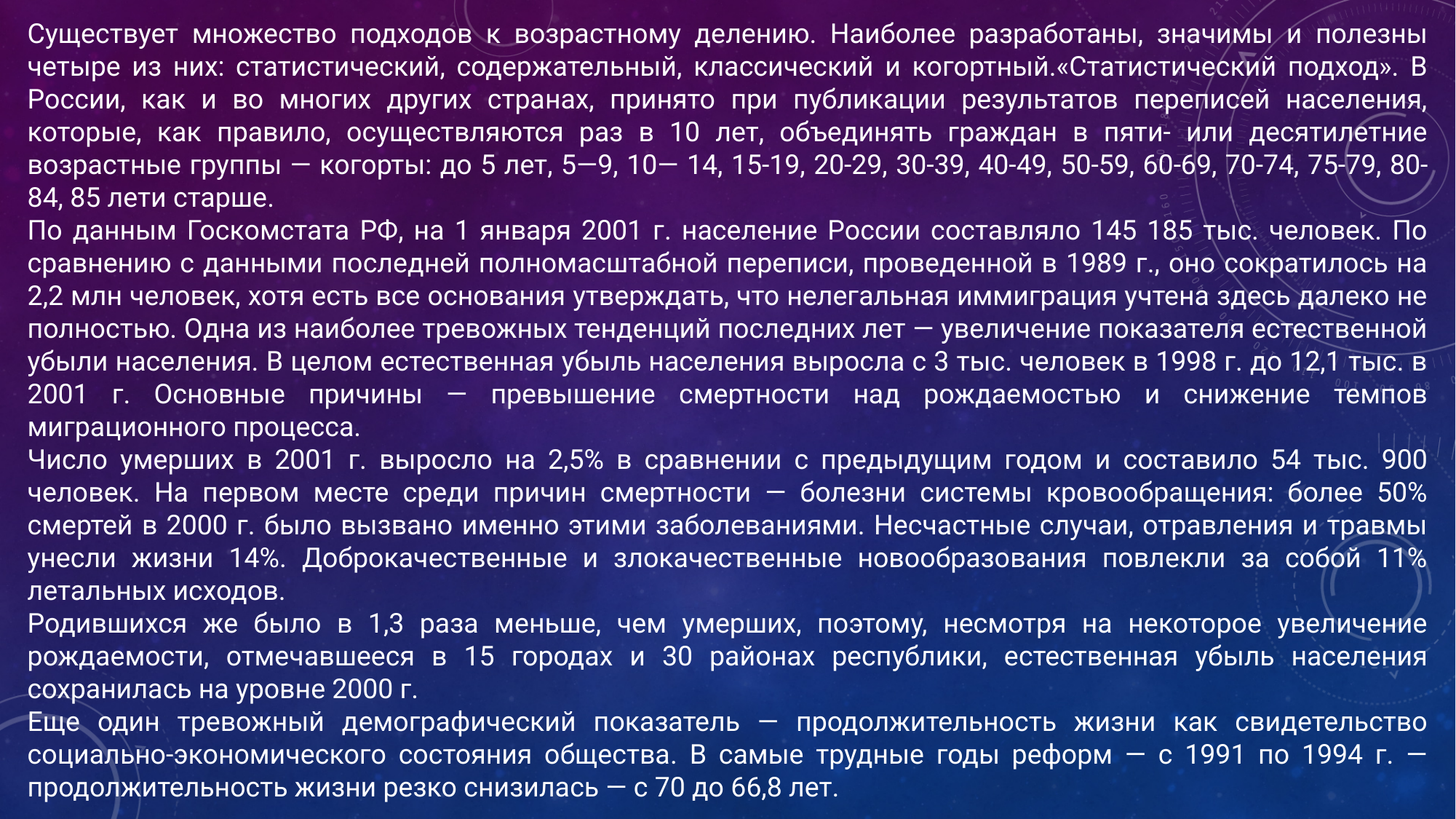

Существует множество подходов к возрастному делению. Наиболее разработаны, значимы и полезны четыре из них: статистический, содержательный, классический и когортный.«Статистический подход». В России, как и во многих других странах, принято при публикации результатов переписей населения, которые, как правило, осуществляются раз в 10 лет, объединять граждан в пяти- или десятилетние возрастные группы — когорты: до 5 лет, 5—9, 10— 14, 15-19, 20-29, 30-39, 40-49, 50-59, 60-69, 70-74, 75-79, 80-84, 85 лети старше.
По данным Госкомстата РФ, на 1 января 2001 г. население России составляло 145 185 тыс. человек. По сравнению с данными последней полномасштабной переписи, проведенной в 1989 г., оно сократилось на 2,2 млн человек, хотя есть все основания утверждать, что нелегальная иммиграция учтена здесь далеко не полностью. Одна из наиболее тревожных тенденций последних лет — увеличение показателя естественной убыли населения. В целом естественная убыль населения выросла с 3 тыс. человек в 1998 г. до 12,1 тыс. в 2001 г. Основные причины — превышение смертности над рождаемостью и снижение темпов миграционного процесса.
Число умерших в 2001 г. выросло на 2,5% в сравнении с предыдущим годом и составило 54 тыс. 900 человек. На первом месте среди причин смертности — болезни системы кровообращения: более 50% смертей в 2000 г. было вызвано именно этими заболеваниями. Несчастные случаи, отравления и травмы унесли жизни 14%. Доброкачественные и злокачественные новообразования повлекли за собой 11% летальных исходов.
Родившихся же было в 1,3 раза меньше, чем умерших, поэтому, несмотря на некоторое увеличение рождаемости, отмечавшееся в 15 городах и 30 районах республики, естественная убыль населения сохранилась на уровне 2000 г.
Еще один тревожный демографический показатель — продолжительность жизни как свидетельство социально-экономического состояния общества. В самые трудные годы реформ — с 1991 по 1994 г. — продолжительность жизни резко снизилась — с 70 до 66,8 лет.